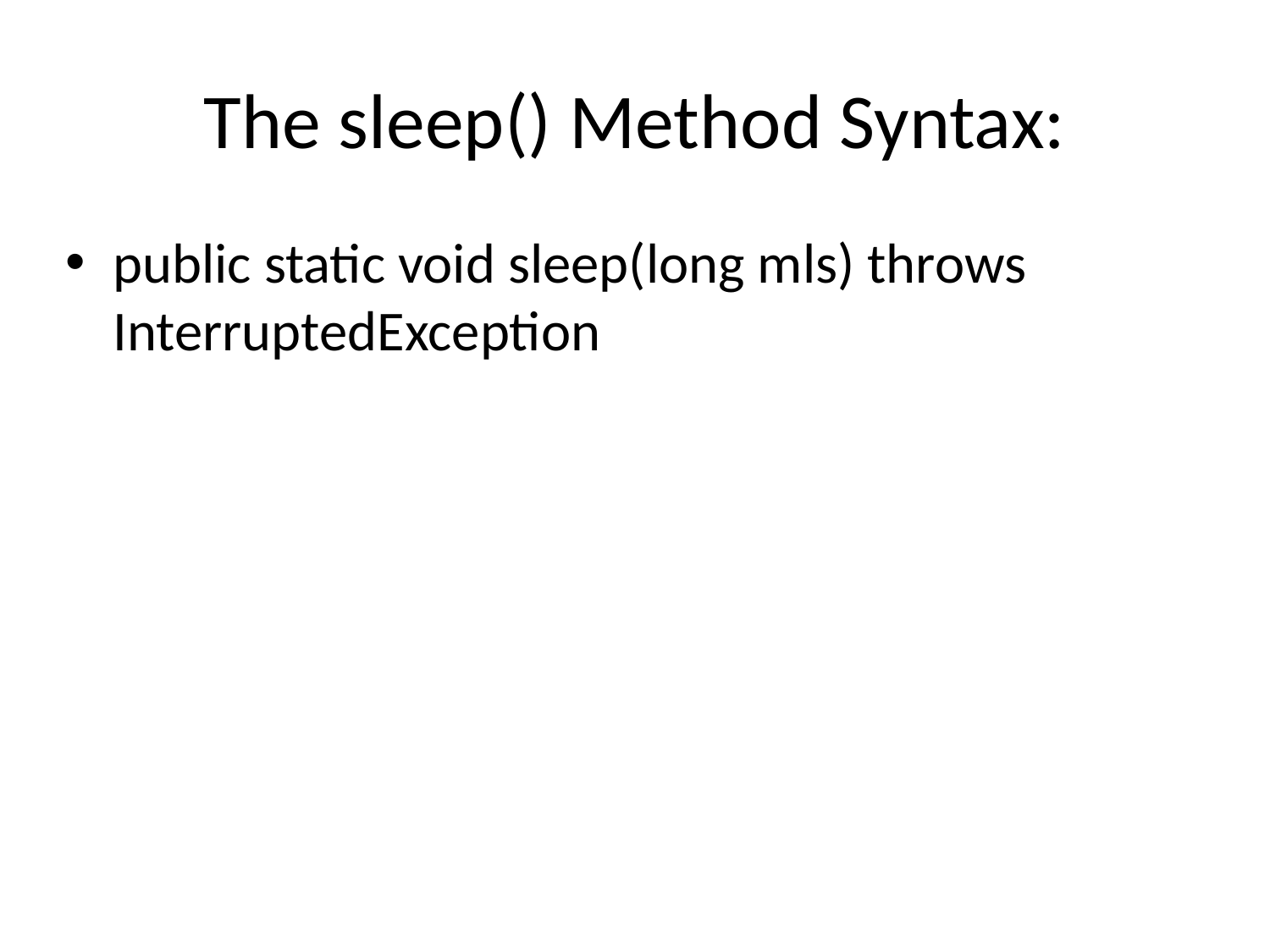

# The sleep() Method Syntax:
public static void sleep(long mls) throws InterruptedException